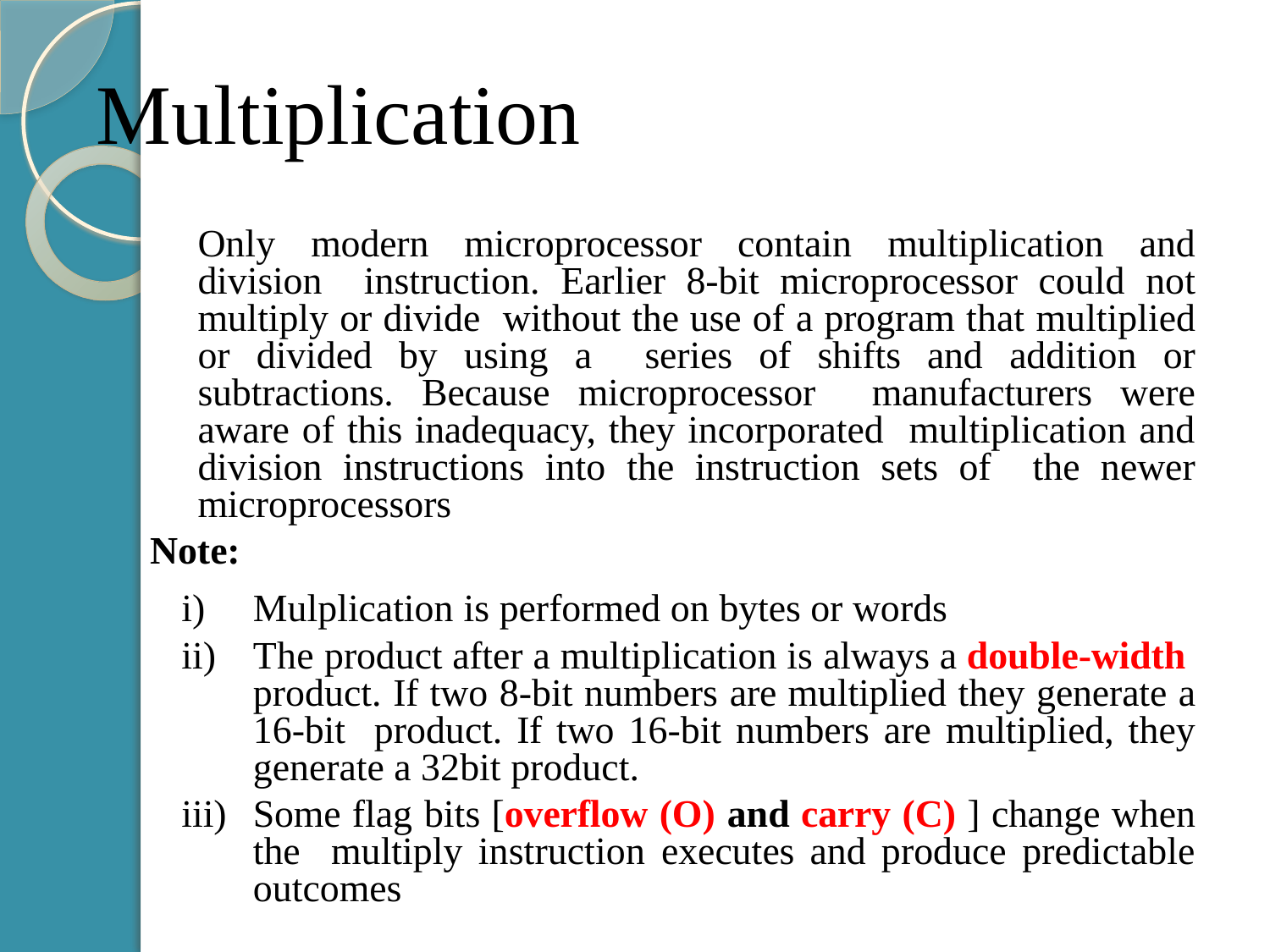

# Multiplication
Only modern microprocessor contain multiplication and division  instruction. Earlier 8-bit microprocessor could not multiply or divide  without the use of a program that multiplied or divided by using a  series of shifts and addition or subtractions. Because microprocessor  manufacturers were aware of this inadequacy, they incorporated  multiplication and division instructions into the instruction sets of  the newer microprocessors
Note:

Mulplication is performed on bytes or words
The product after a multiplication is always a double-width  product. If two 8-bit numbers are multiplied they generate a 16-bit  product. If two 16-bit numbers are multiplied, they generate a 32bit product.
Some flag bits [overflow (O) and carry (C) ] change when the  multiply instruction executes and produce predictable outcomes